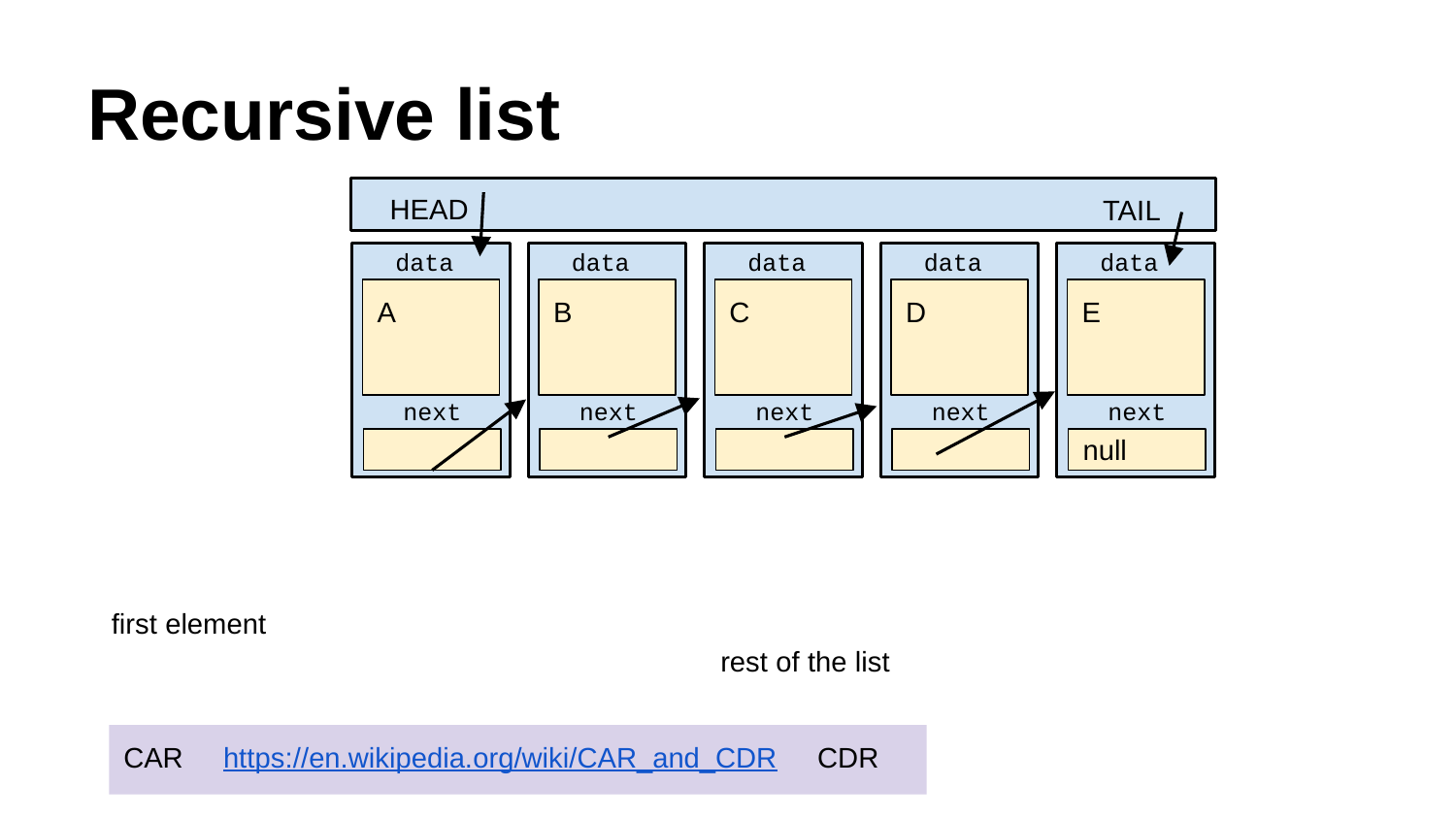

# Recursive list
HEAD

TAIL
data

A
next

data

B
next

data

C
next

data

D
next

data

E
next
null
first element

rest of the list

CAR     https://en.wikipedia.org/wiki/CAR_and_CDR     CDR